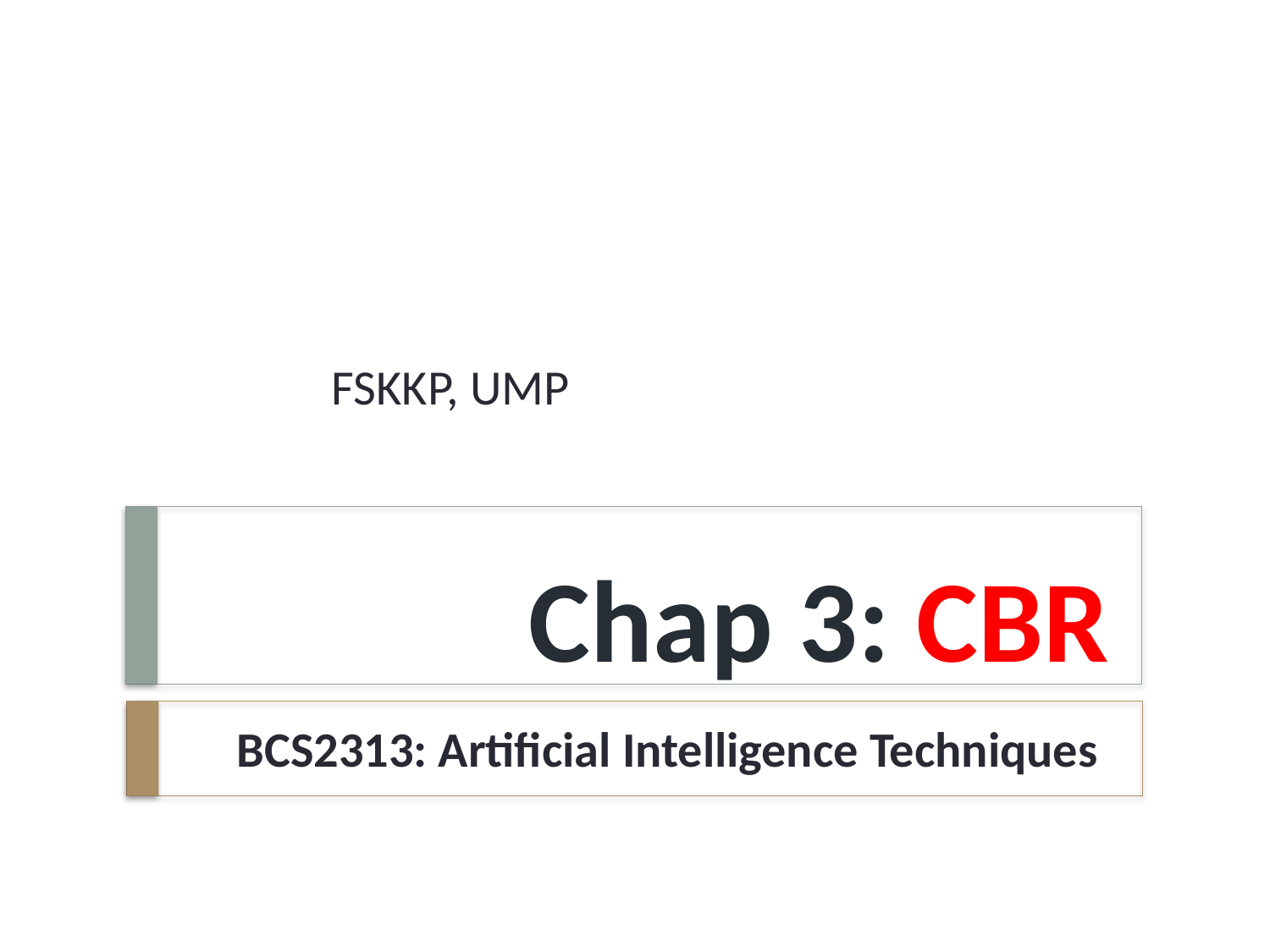

FSKKP, UMP
# Chap 3: CBR
BCS2313: Artificial Intelligence Techniques